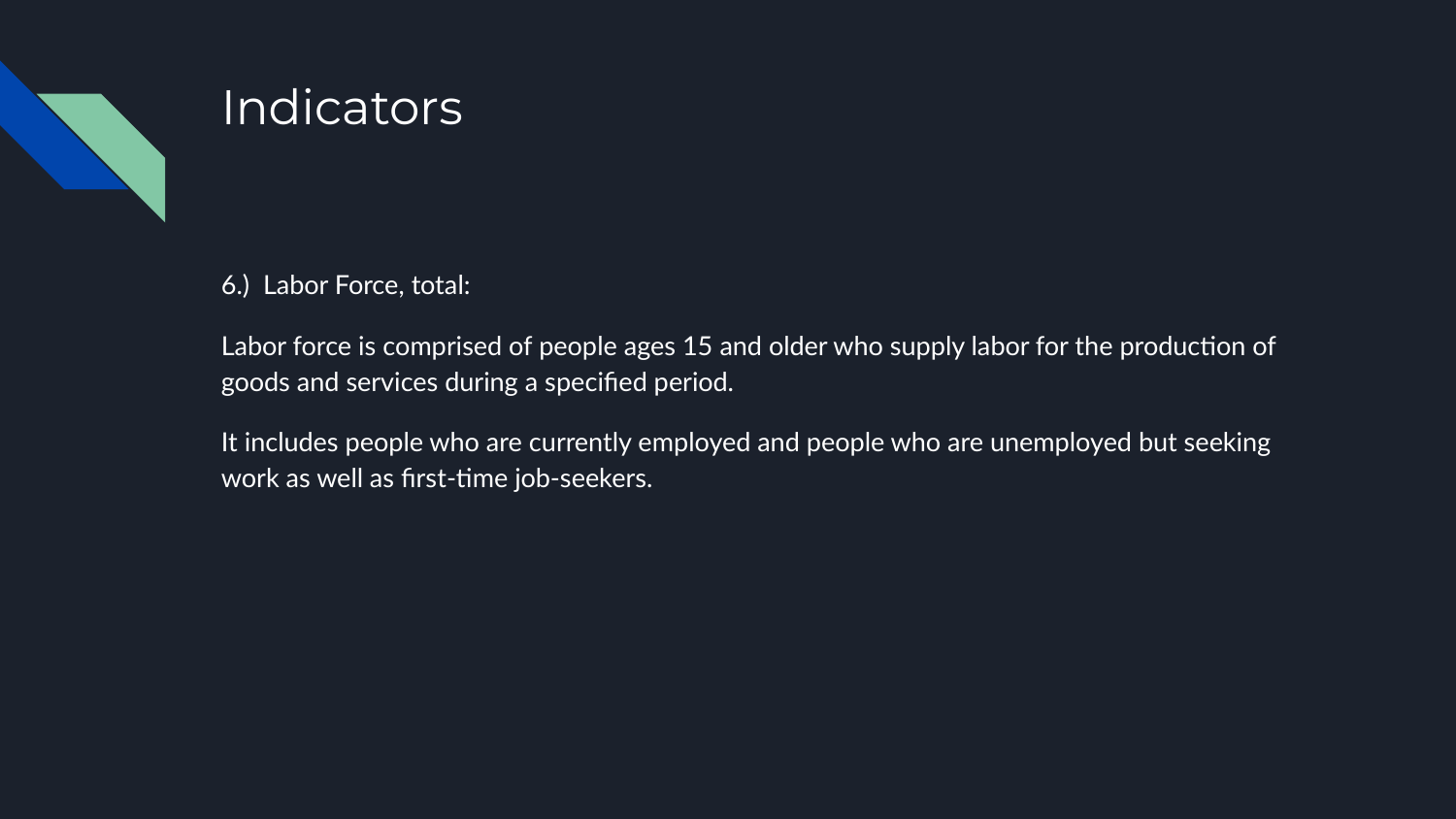

# Indicators
6.)  Labor Force, total:
Labor force is comprised of people ages 15 and older who supply labor for the production of goods and services during a specified period.
It includes people who are currently employed and people who are unemployed but seeking work as well as first-time job-seekers.